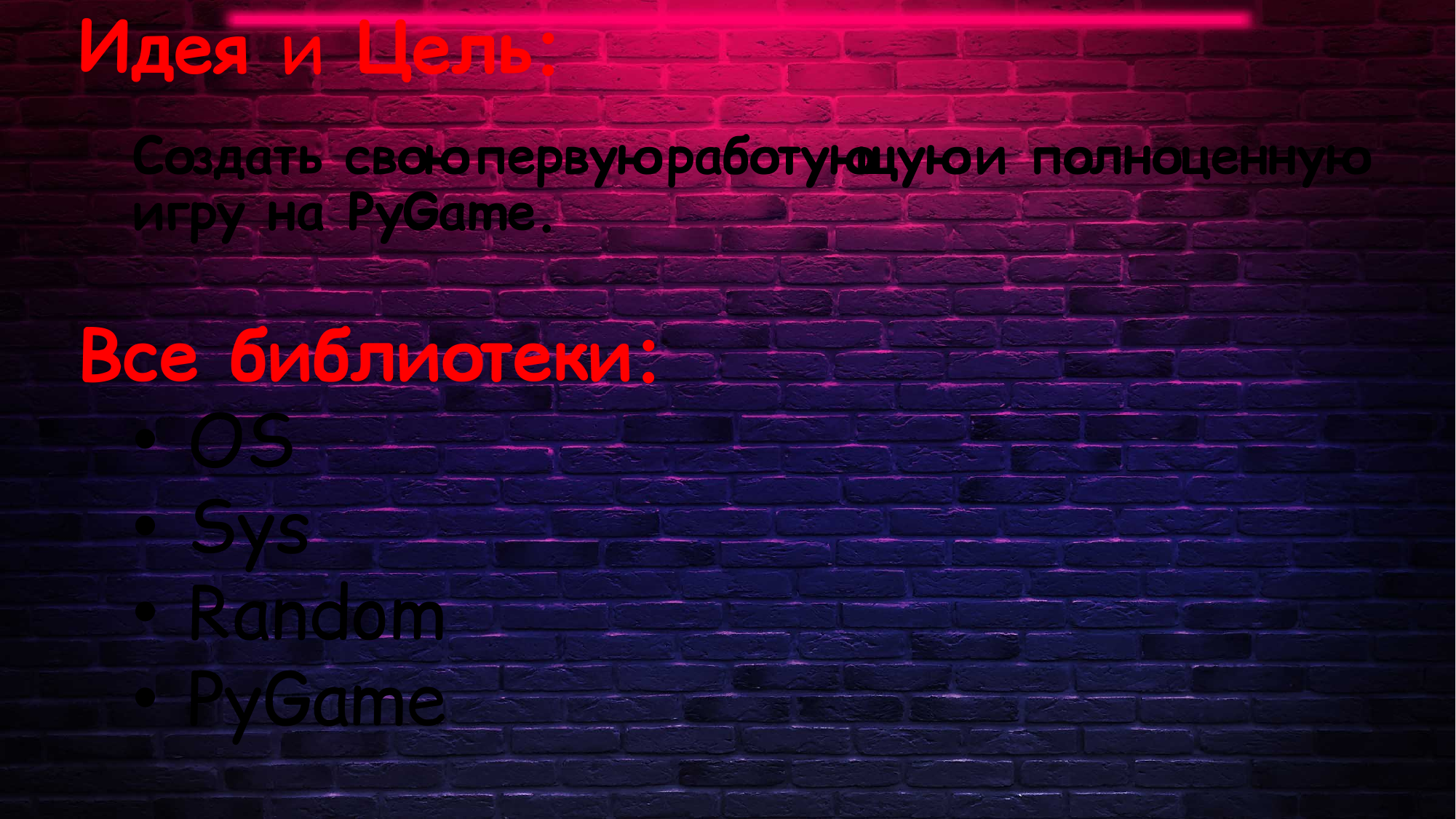

Идея и Цель:

Создать свою первую работующую и полноценную игру на PyGame.

Все библиотеки:
OS
Sys
Random
PyGame